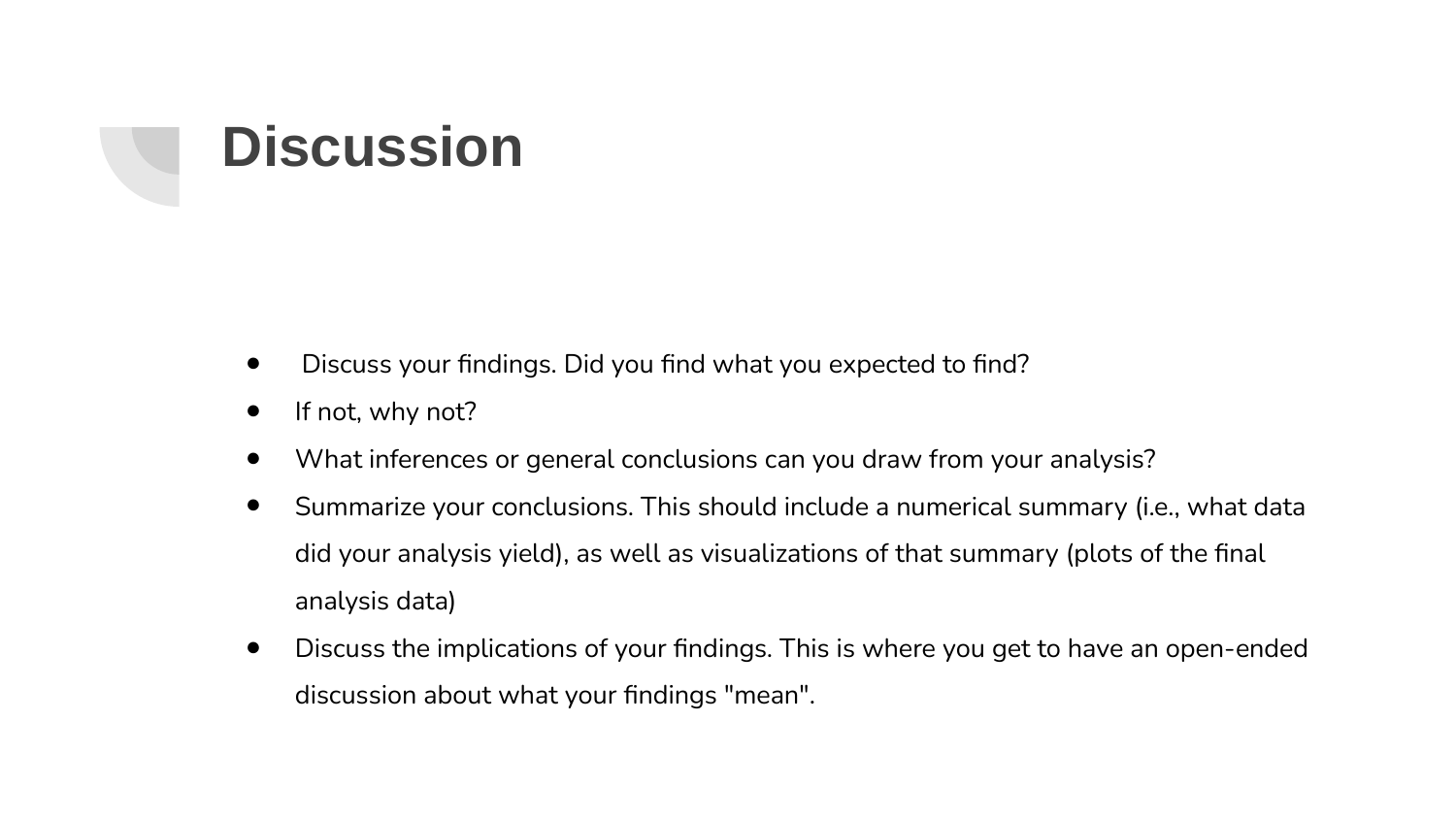

# Discussion
 Discuss your findings. Did you find what you expected to find?
If not, why not?
What inferences or general conclusions can you draw from your analysis?
Summarize your conclusions. This should include a numerical summary (i.e., what data did your analysis yield), as well as visualizations of that summary (plots of the final analysis data)
Discuss the implications of your findings. This is where you get to have an open-ended discussion about what your findings "mean".